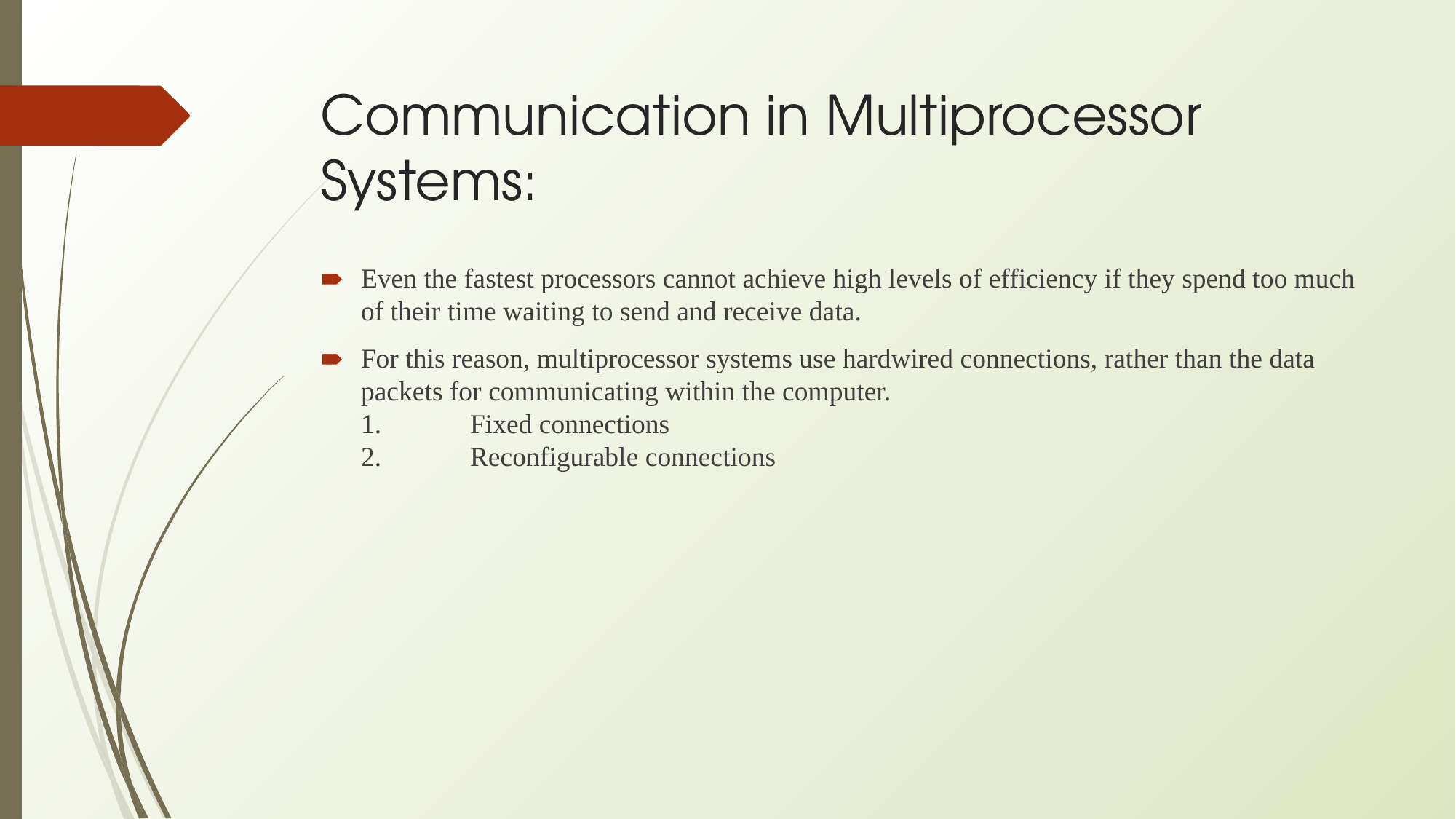

# Communication in Multiprocessor  Systems:
Even the fastest processors cannot achieve high levels of efficiency if they spend too much of their time waiting to send and receive data.
For this reason, multiprocessor systems use hardwired connections, rather than the data packets for communicating within the computer.
1.	Fixed connections
2.	Reconfigurable connections